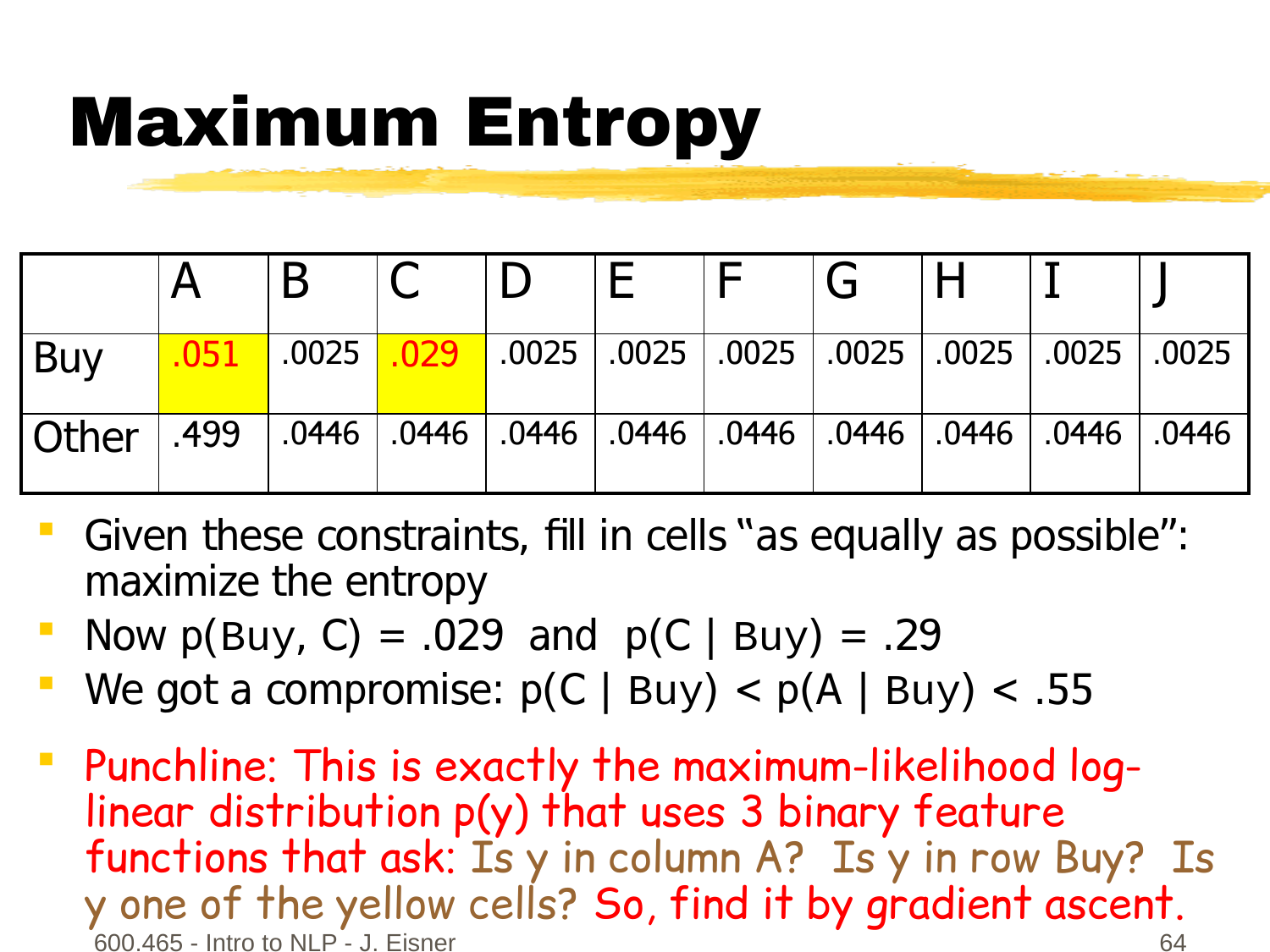

Maximum Entropy
|  | A | B | C | D | E | F | G | H | I | J |
| --- | --- | --- | --- | --- | --- | --- | --- | --- | --- | --- |
| Buy | .051 | .0025 | .029 | .0025 | .0025 | .0025 | .0025 | .0025 | .0025 | .0025 |
| Other | .499 | .0446 | .0446 | .0446 | .0446 | .0446 | .0446 | .0446 | .0446 | .0446 |
Given these constraints, fill in cells “as equally as possible”: maximize the entropy
Now p(Buy, C) = .029  and  p(C | Buy) = .29
We got a compromise: p(C | Buy) < p(A | Buy) < .55

Punchline: This is exactly the maximum-likelihood log-linear distribution p(y) that uses 3 binary feature functions that ask: Is y in column A?  Is y in row Buy?  Is y one of the yellow cells? So, find it by gradient ascent.

600.465 - Intro to NLP - J. Eisner
64